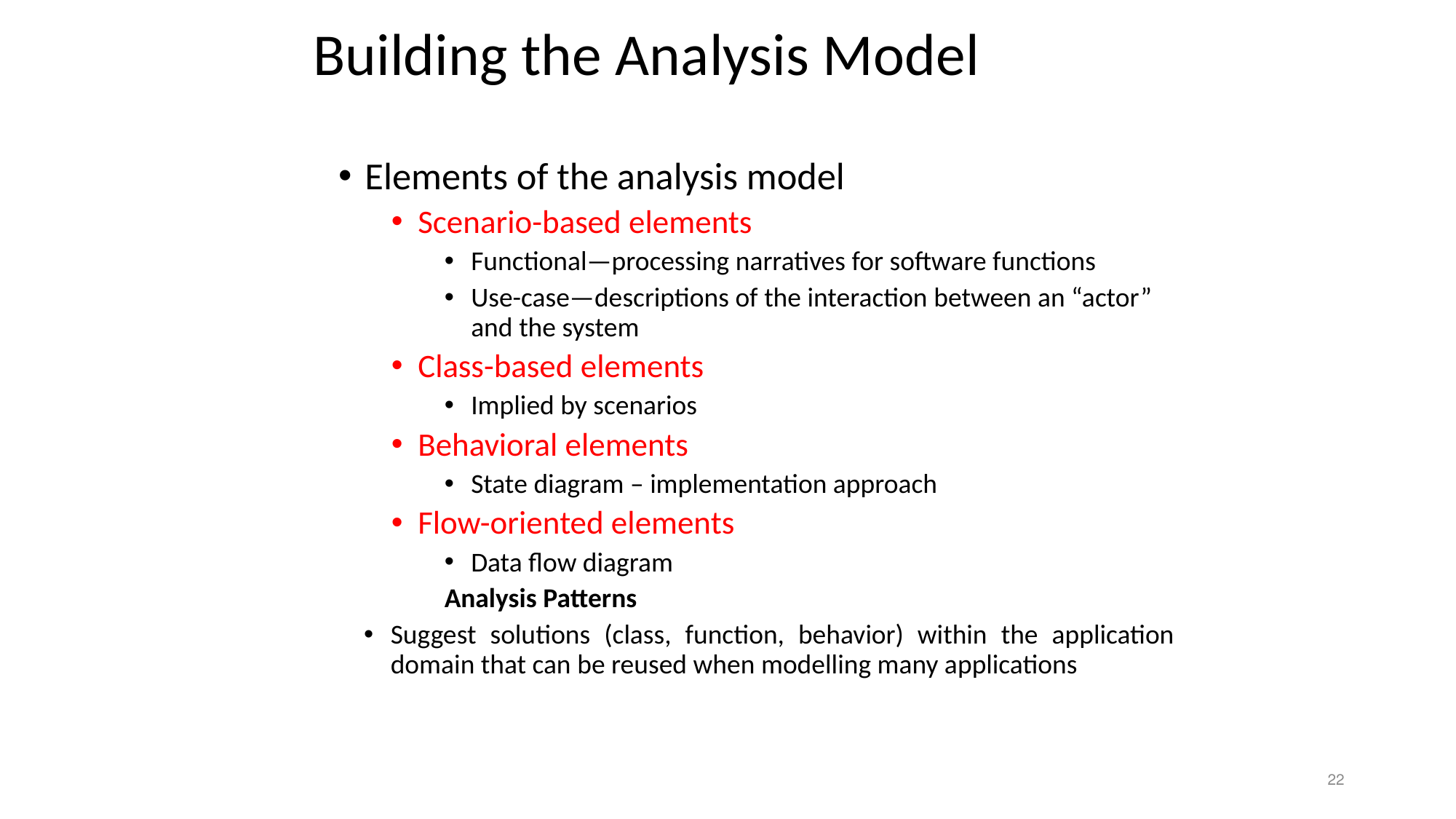

# Building the Analysis Model
Elements of the analysis model
Scenario-based elements
Functional—processing narratives for software functions
Use-case—descriptions of the interaction between an “actor” and the system
Class-based elements
Implied by scenarios
Behavioral elements
State diagram – implementation approach
Flow-oriented elements
Data flow diagram
Analysis Patterns
Suggest solutions (class, function, behavior) within the application domain that can be reused when modelling many applications

22